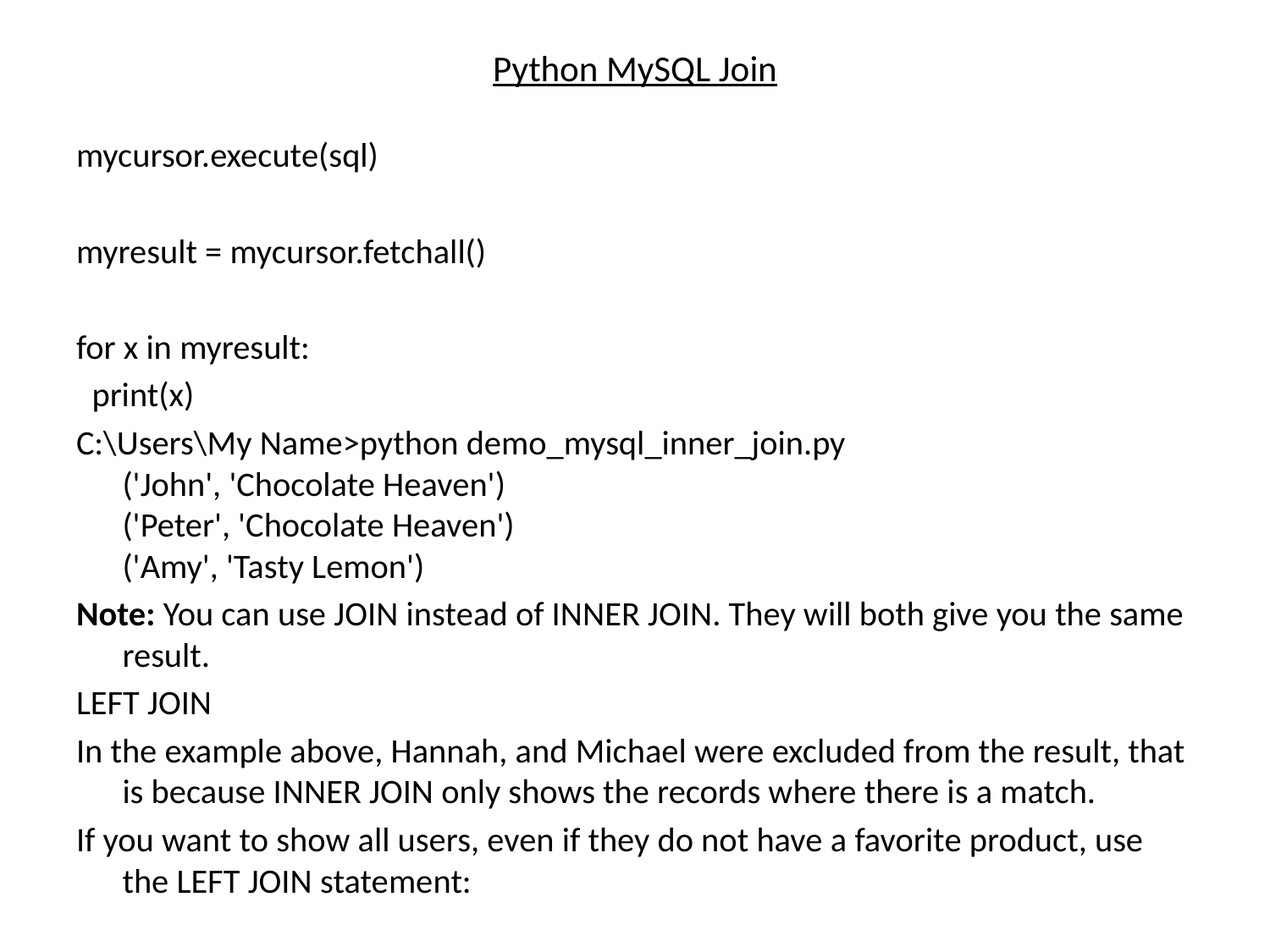

# Python MySQL Join
mycursor.execute(sql)

myresult = mycursor.fetchall()

for x in myresult:
  print(x)
C:\Users\My Name>python demo_mysql_inner_join.py
('John', 'Chocolate Heaven')
('Peter', 'Chocolate Heaven')
('Amy', 'Tasty Lemon')
Note: You can use JOIN instead of INNER JOIN. They will both give you the same result.
LEFT JOIN
In the example above, Hannah, and Michael were excluded from the result, that is because INNER JOIN only shows the records where there is a match.
If you want to show all users, even if they do not have a favorite product, use the LEFT JOIN statement: